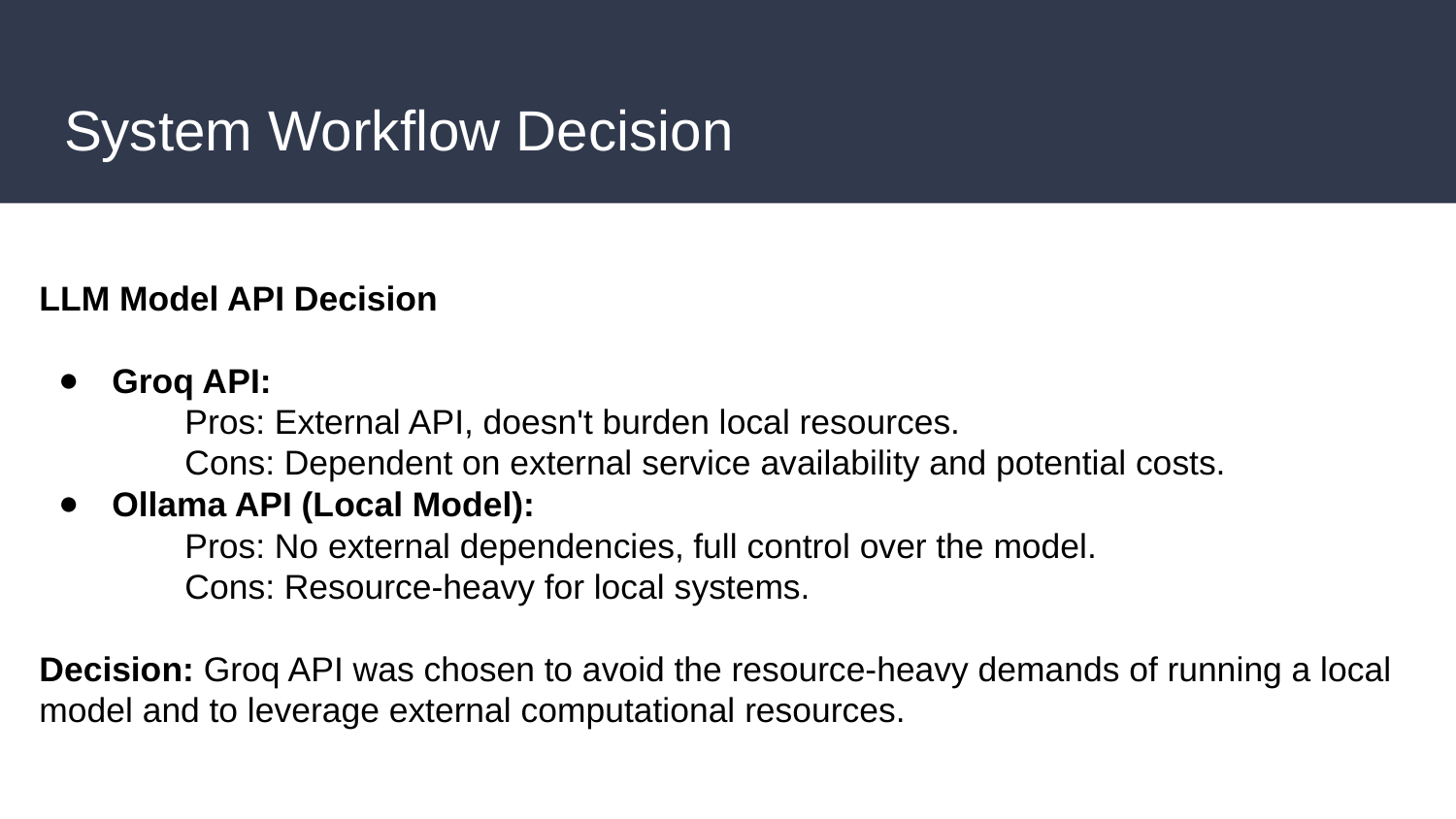

# System Workflow Decision

LLM Model API Decision

Groq API:
Pros: External API, doesn't burden local resources.
Cons: Dependent on external service availability and potential costs.
Ollama API (Local Model):
Pros: No external dependencies, full control over the model.
Cons: Resource-heavy for local systems.

Decision: Groq API was chosen to avoid the resource-heavy demands of running a local model and to leverage external computational resources.